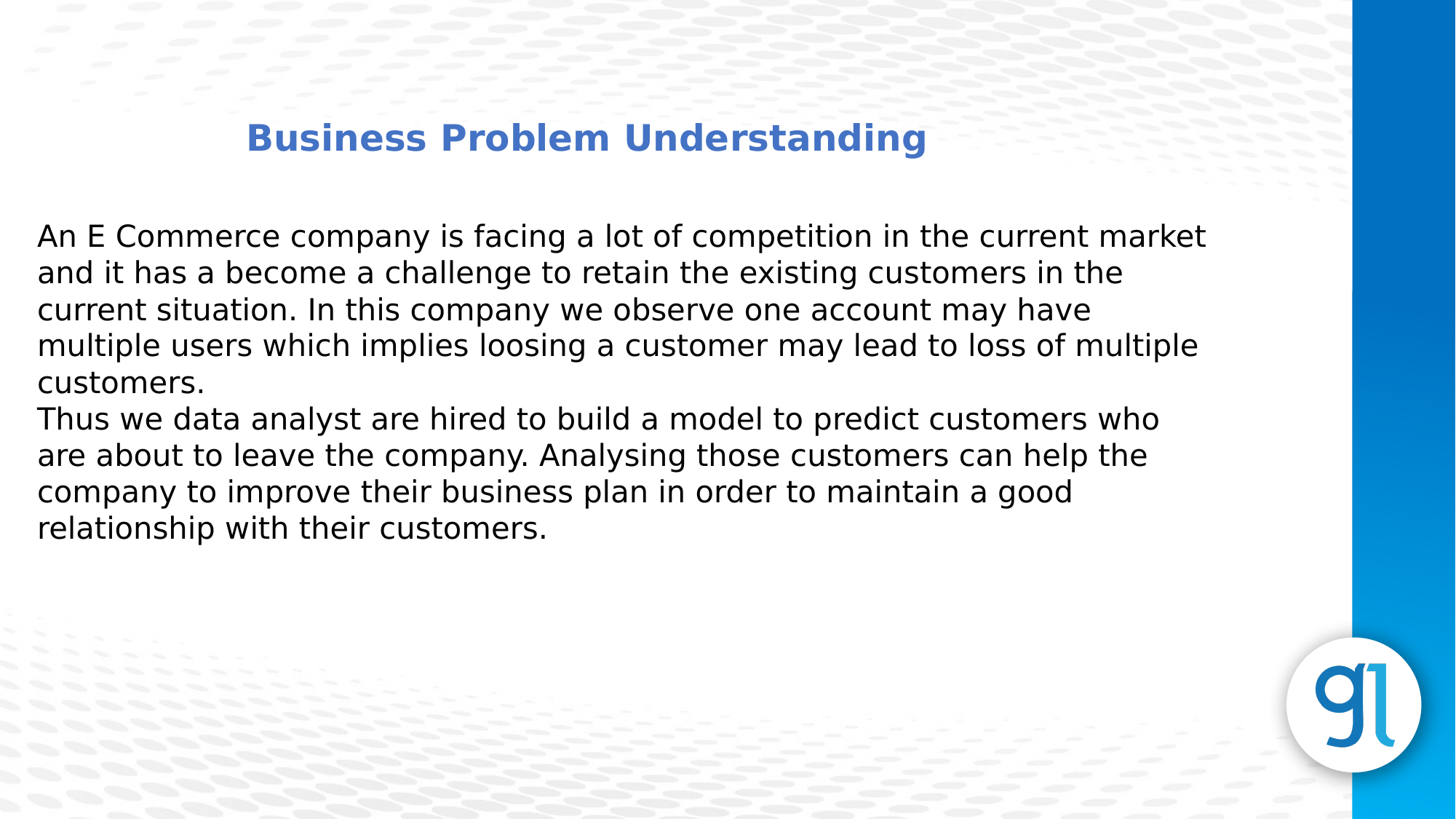

Business Problem Understanding
An E Commerce company is facing a lot of competition in the current market and it has a become a challenge to retain the existing customers in the current situation. In this company we observe one account may have multiple users which implies loosing a customer may lead to loss of multiple customers.
Thus we data analyst are hired to build a model to predict customers who are about to leave the company. Analysing those customers can help the company to improve their business plan in order to maintain a good relationship with their customers.